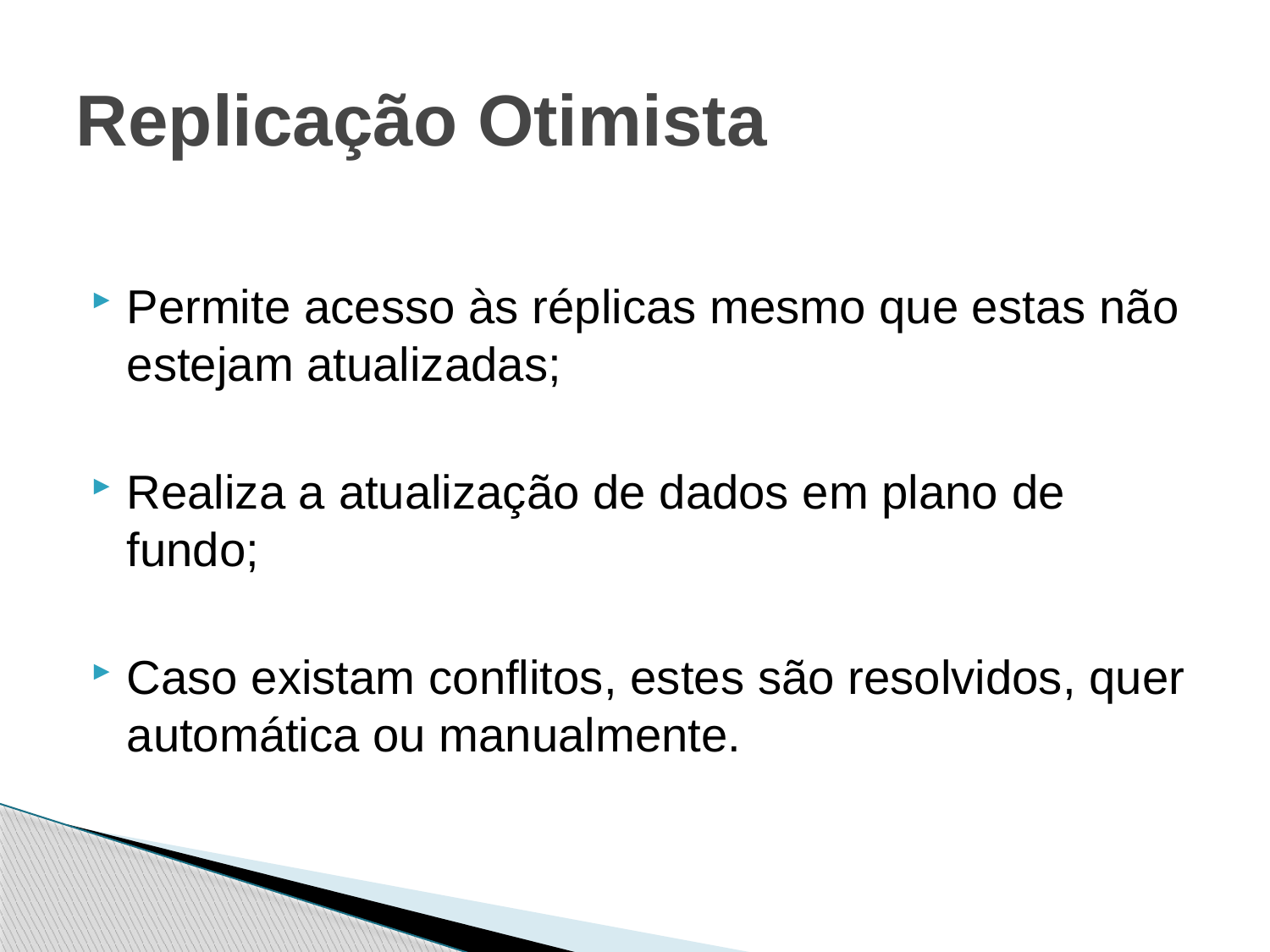

# Replicação Otimista

Permite acesso às réplicas mesmo que estas não estejam atualizadas;

Realiza a atualização de dados em plano de fundo;

Caso existam conflitos, estes são resolvidos, quer automática ou manualmente.